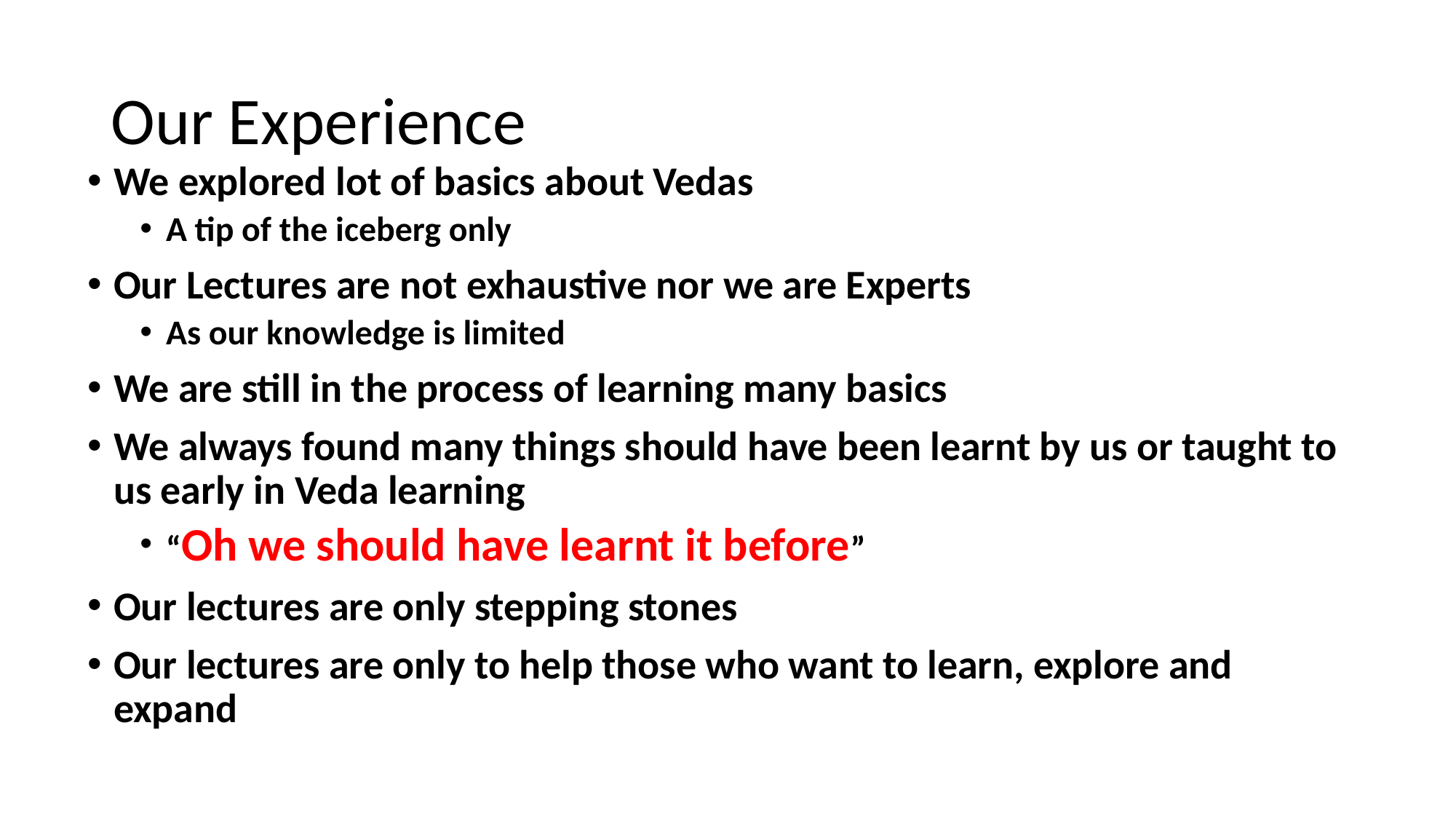

# Our Experience
We explored lot of basics about Vedas
A tip of the iceberg only
Our Lectures are not exhaustive nor we are Experts
As our knowledge is limited
We are still in the process of learning many basics
We always found many things should have been learnt by us or taught to us early in Veda learning
“Oh we should have learnt it before”
Our lectures are only stepping stones
Our lectures are only to help those who want to learn, explore and expand